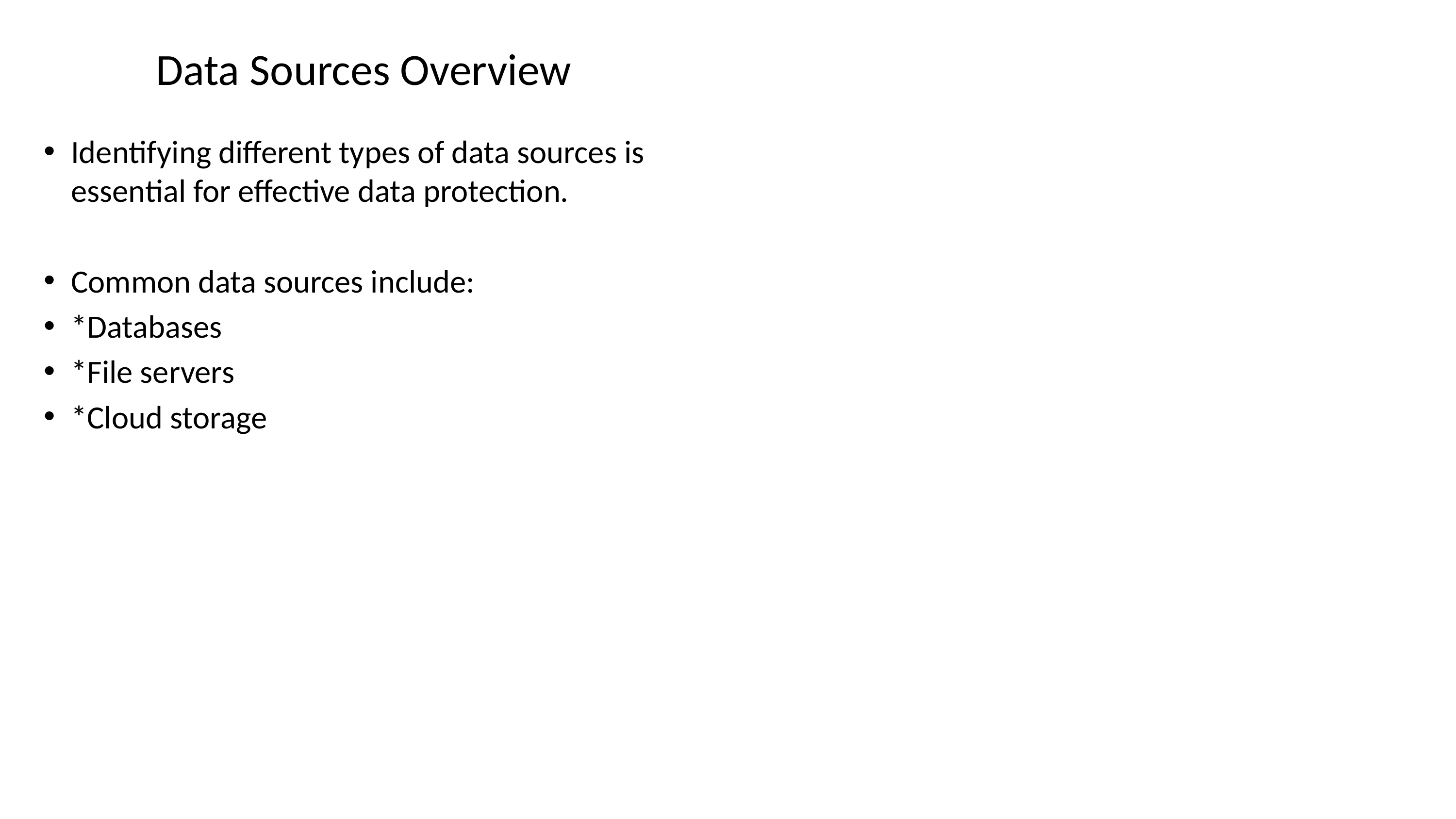

# Data Sources Overview
Identifying different types of data sources is essential for effective data protection.

Common data sources include:
*Databases
*File servers
*Cloud storage